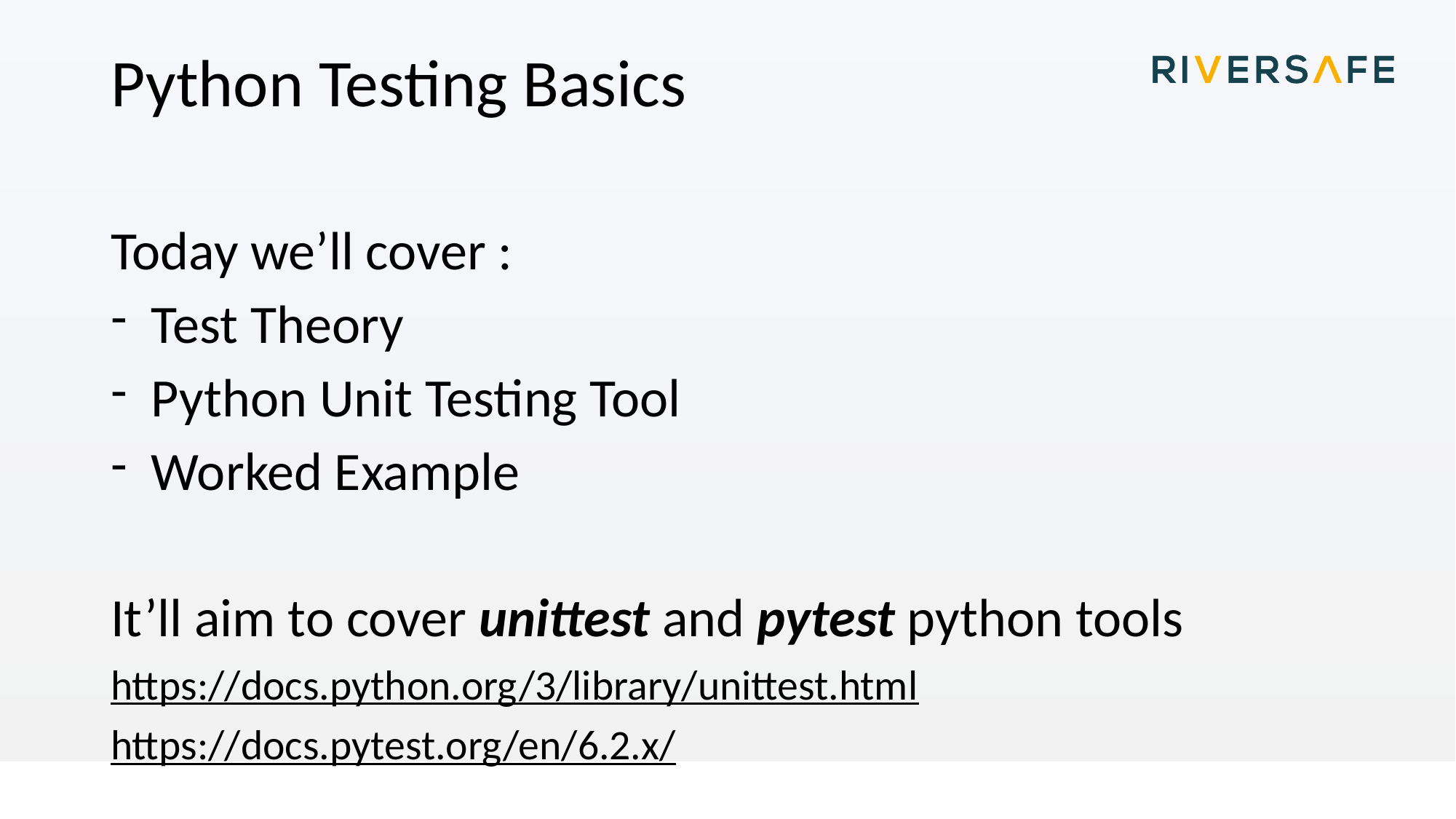

# Python Testing Basics
Today we’ll cover :
Test Theory
Python Unit Testing Tool
Worked Example

It’ll aim to cover unittest and pytest python tools
https://docs.python.org/3/library/unittest.html
https://docs.pytest.org/en/6.2.x/